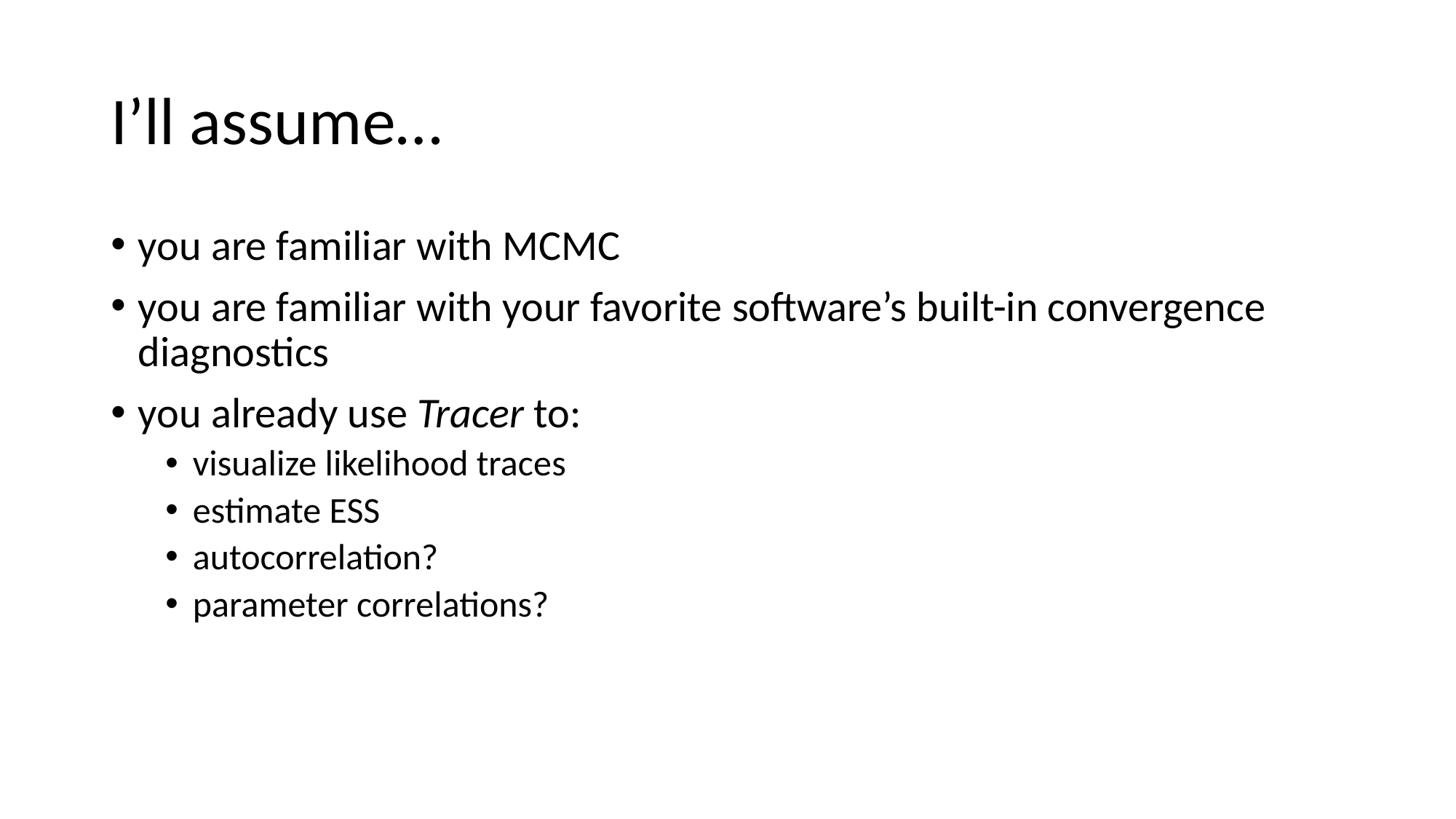

# I’ll assume…
you are familiar with MCMC
you are familiar with your favorite software’s built-in convergence diagnostics
you already use Tracer to:
visualize likelihood traces
estimate ESS
autocorrelation?
parameter correlations?